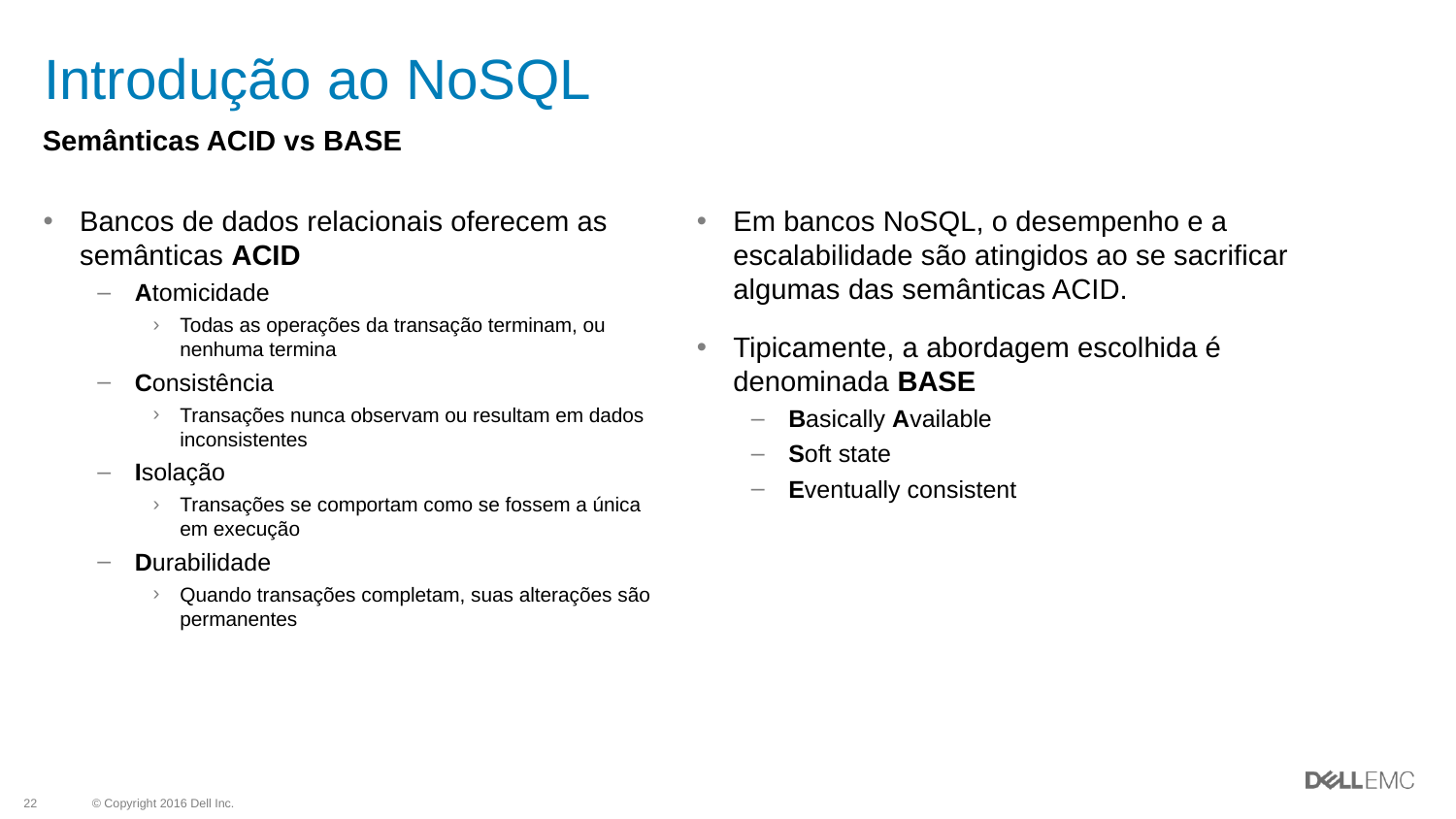

# Introdução ao NoSQL
Semânticas ACID vs BASE
Bancos de dados relacionais oferecem as semânticas ACID
Atomicidade
Todas as operações da transação terminam, ou nenhuma termina
Consistência
Transações nunca observam ou resultam em dados inconsistentes
Isolação
Transações se comportam como se fossem a única em execução
Durabilidade
Quando transações completam, suas alterações são permanentes
Em bancos NoSQL, o desempenho e a escalabilidade são atingidos ao se sacrificar algumas das semânticas ACID.
Tipicamente, a abordagem escolhida é denominada BASE
Basically Available
Soft state
Eventually consistent